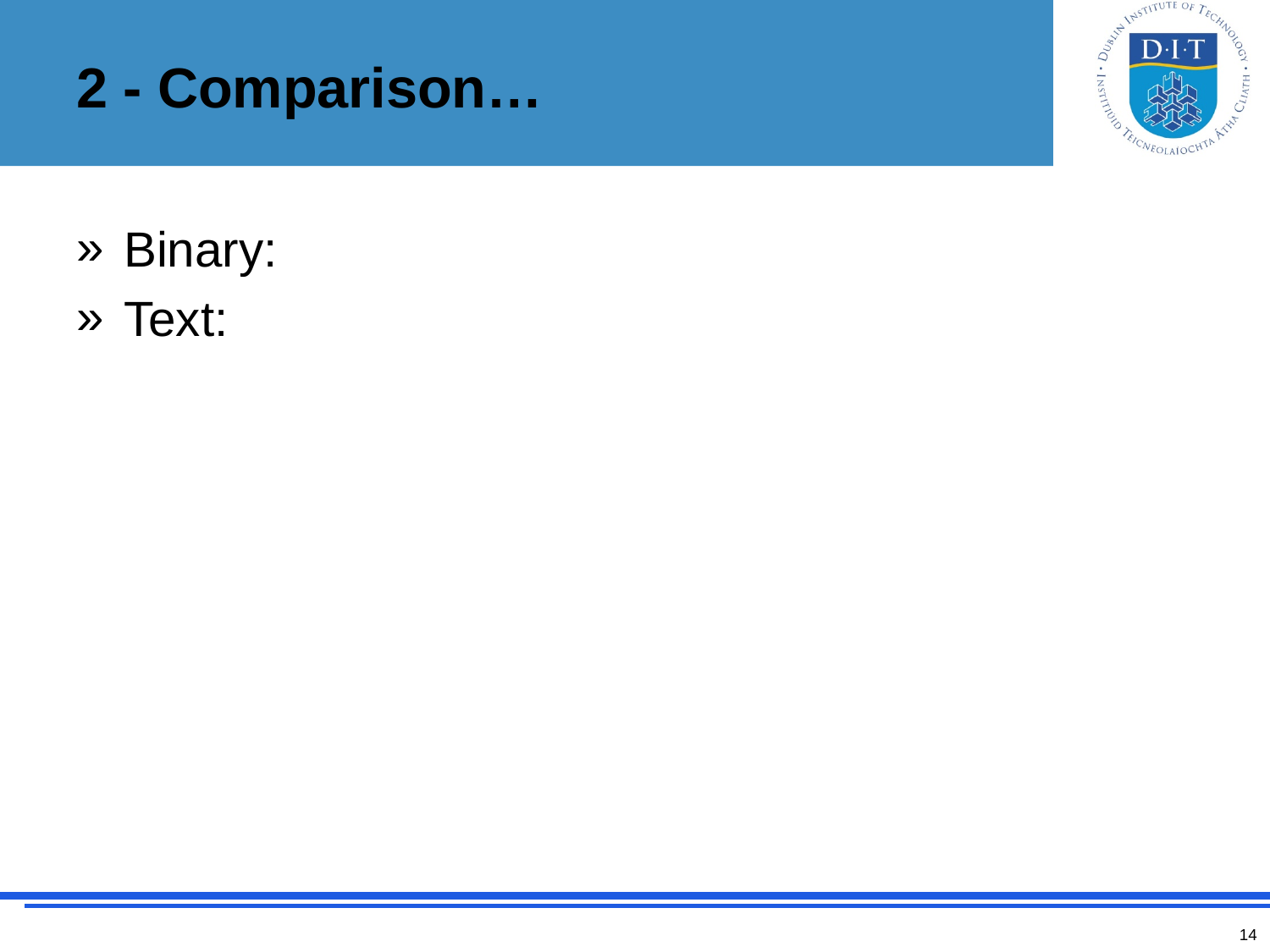

# 2 - Comparison…
Binary:
Text:
14